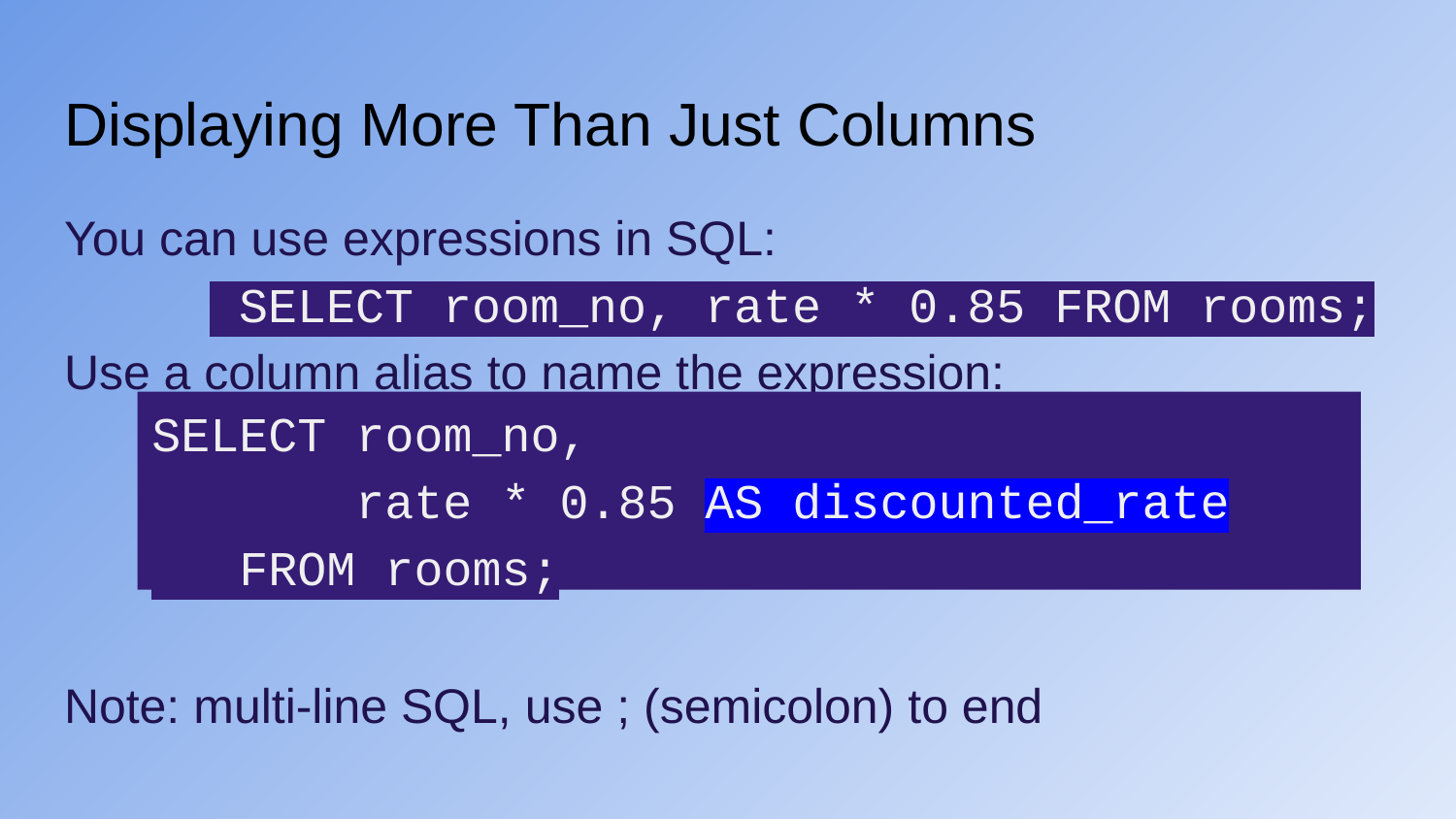

# Displaying More Than Just Columns
You can use expressions in SQL:
	 SELECT room_no, rate * 0.85 FROM rooms;
Use a column alias to name the expression:

Note: multi-line SQL, use ; (semicolon) to end
SELECT room_no,
       rate * 0.85 AS discounted_rate
   FROM rooms;